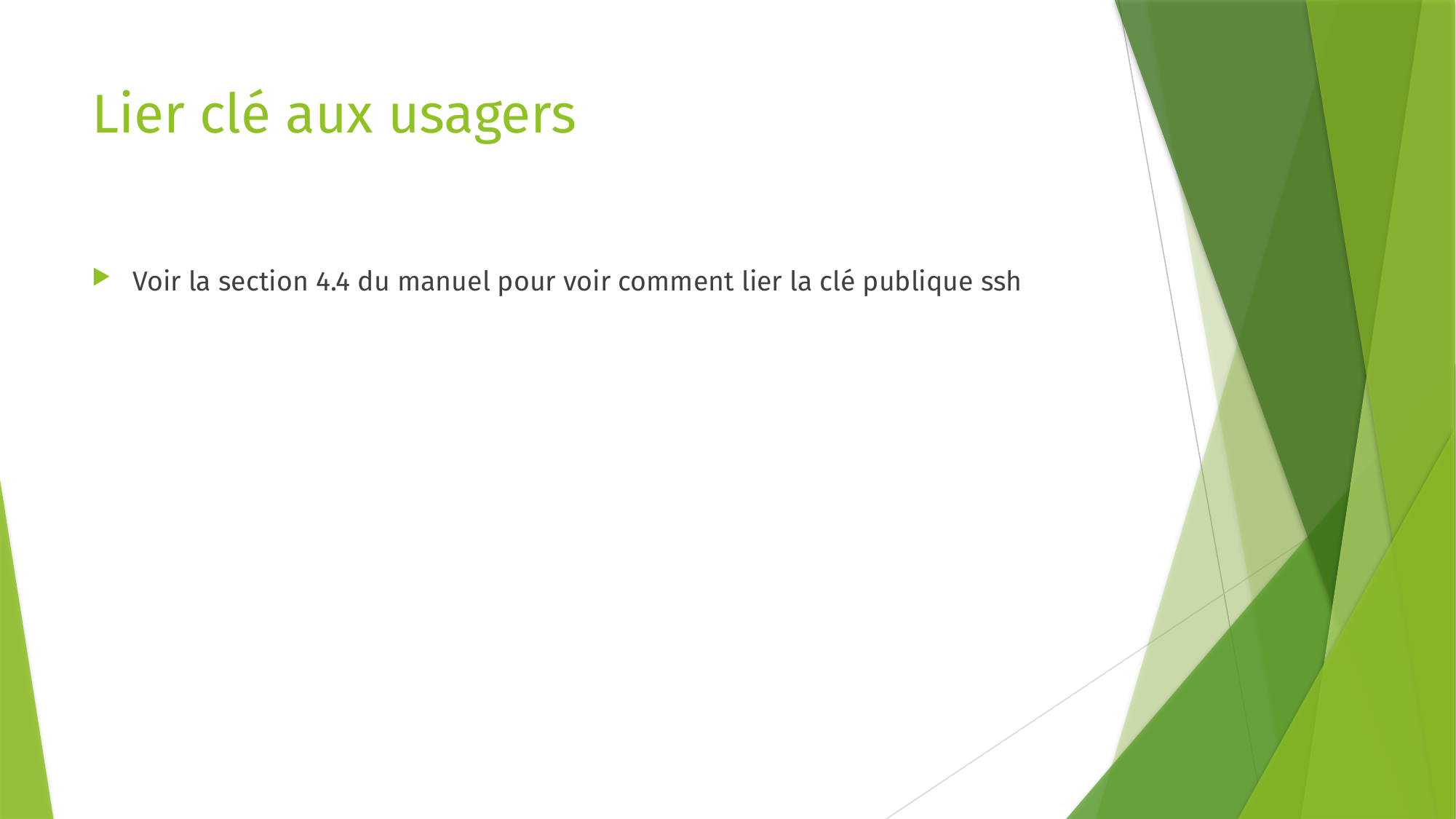

# Lier clé aux usagers
Voir la section 4.4 du manuel pour voir comment lier la clé publique ssh